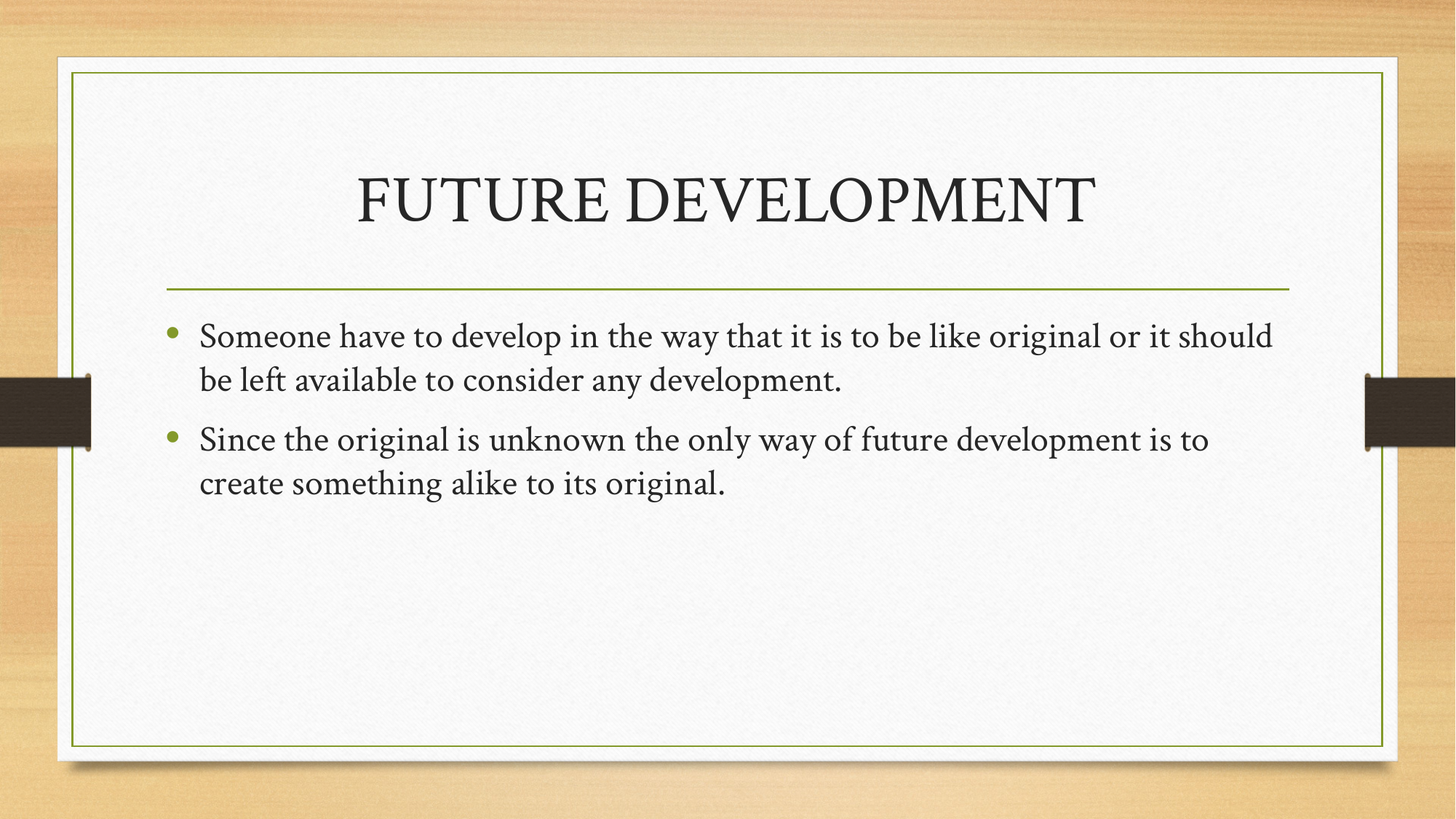

# FUTURE DEVELOPMENT
Someone have to develop in the way that it is to be like original or it should be left available to consider any development.
Since the original is unknown the only way of future development is to create something alike to its original.